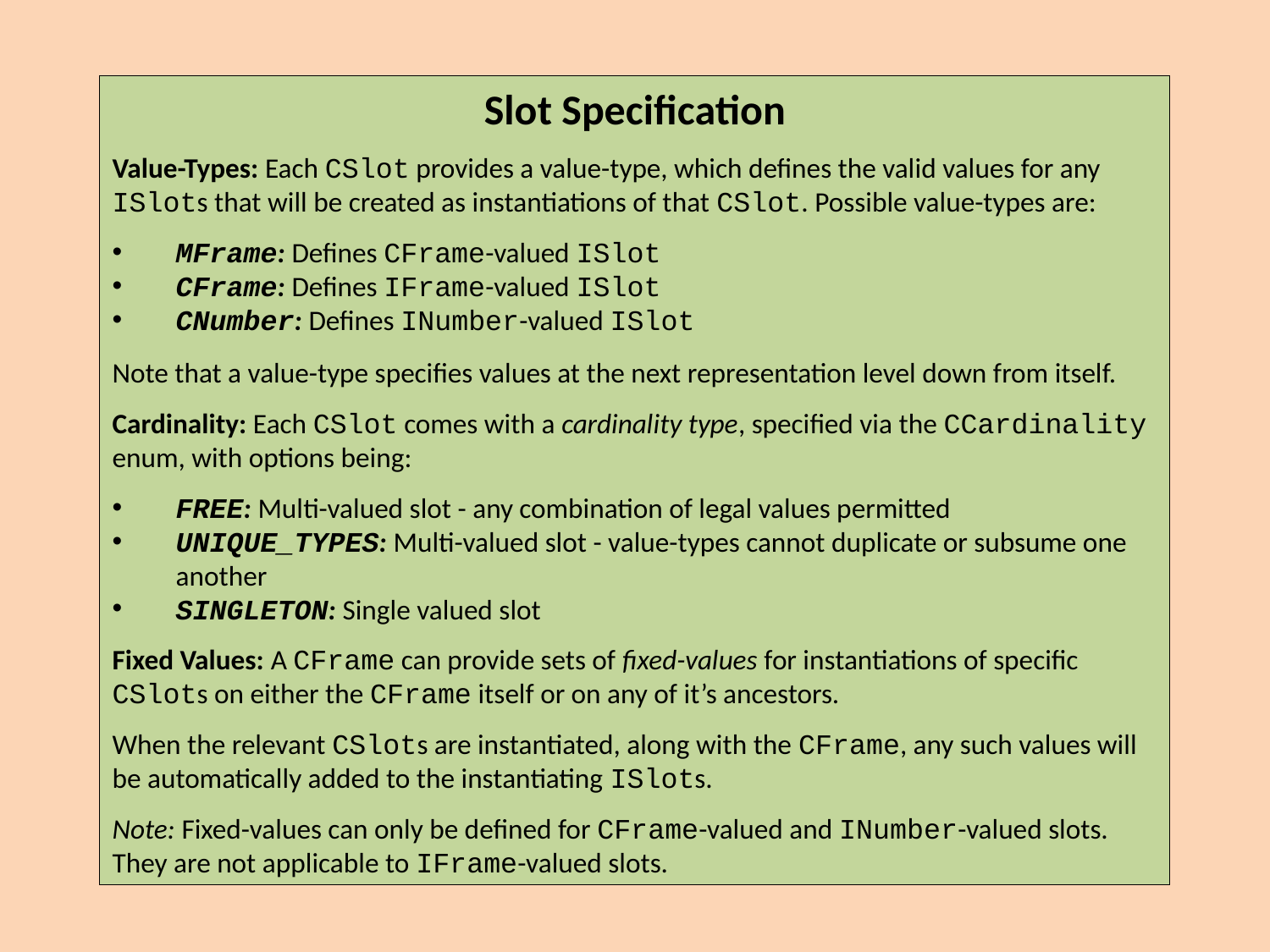

Slot Specification

Value-Types: Each CSlot provides a value-type, which defines the valid values for any ISlots that will be created as instantiations of that CSlot. Possible value-types are:

MFrame: Defines CFrame-valued ISlot
CFrame: Defines IFrame-valued ISlot
CNumber: Defines INumber-valued ISlot

Note that a value-type specifies values at the next representation level down from itself.

Cardinality: Each CSlot comes with a cardinality type, specified via the CCardinality enum, with options being:

FREE: Multi-valued slot - any combination of legal values permitted
UNIQUE_TYPES: Multi-valued slot - value-types cannot duplicate or subsume one another
SINGLETON: Single valued slot

Fixed Values: A CFrame can provide sets of fixed-values for instantiations of specific CSlots on either the CFrame itself or on any of it’s ancestors.

When the relevant CSlots are instantiated, along with the CFrame, any such values will be automatically added to the instantiating ISlots.

Note: Fixed-values can only be defined for CFrame-valued and INumber-valued slots. They are not applicable to IFrame-valued slots.